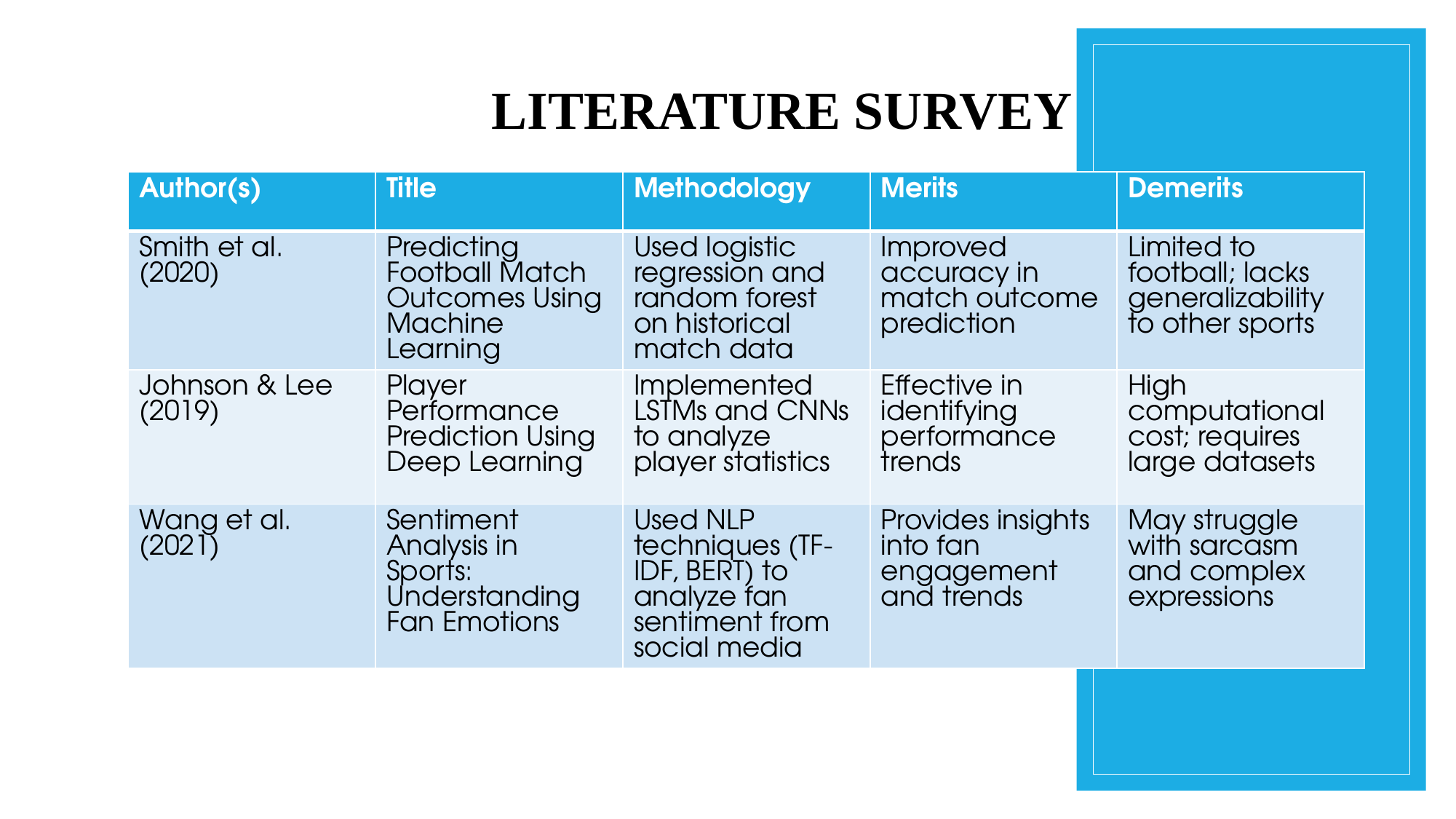

# LITERATURE SURVEY
| Author(s) | Title | Methodology | Merits | Demerits |
| --- | --- | --- | --- | --- |
| Smith et al. (2020) | Predicting Football Match Outcomes Using Machine Learning | Used logistic regression and random forest on historical match data | Improved accuracy in match outcome prediction | Limited to football; lacks generalizability to other sports |
| Johnson & Lee (2019) | Player Performance Prediction Using Deep Learning | Implemented LSTMs and CNNs to analyze player statistics | Effective in identifying performance trends | High computational cost; requires large datasets |
| Wang et al. (2021) | Sentiment Analysis in Sports: Understanding Fan Emotions | Used NLP techniques (TF-IDF, BERT) to analyze fan sentiment from social media | Provides insights into fan engagement and trends | May struggle with sarcasm and complex expressions |